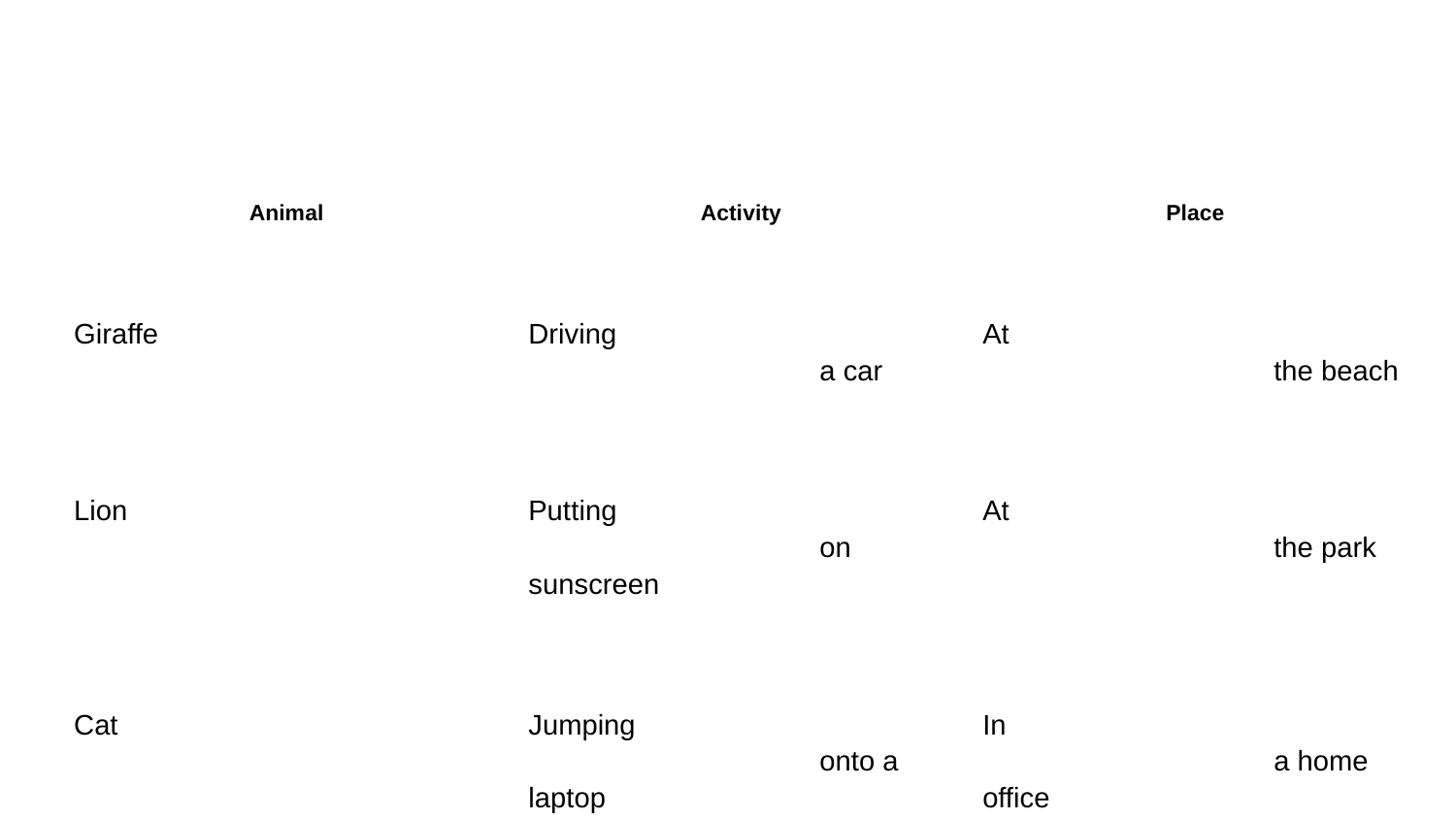

| Animal | Activity | Place |
| --- | --- | --- |
| Giraffe | Driving a car | At the beach |
| Lion | Putting on sunscreen | At the park |
| Cat | Jumping onto a laptop | In a home office |
| Dog | Chasing a squirrel | In the front yard |